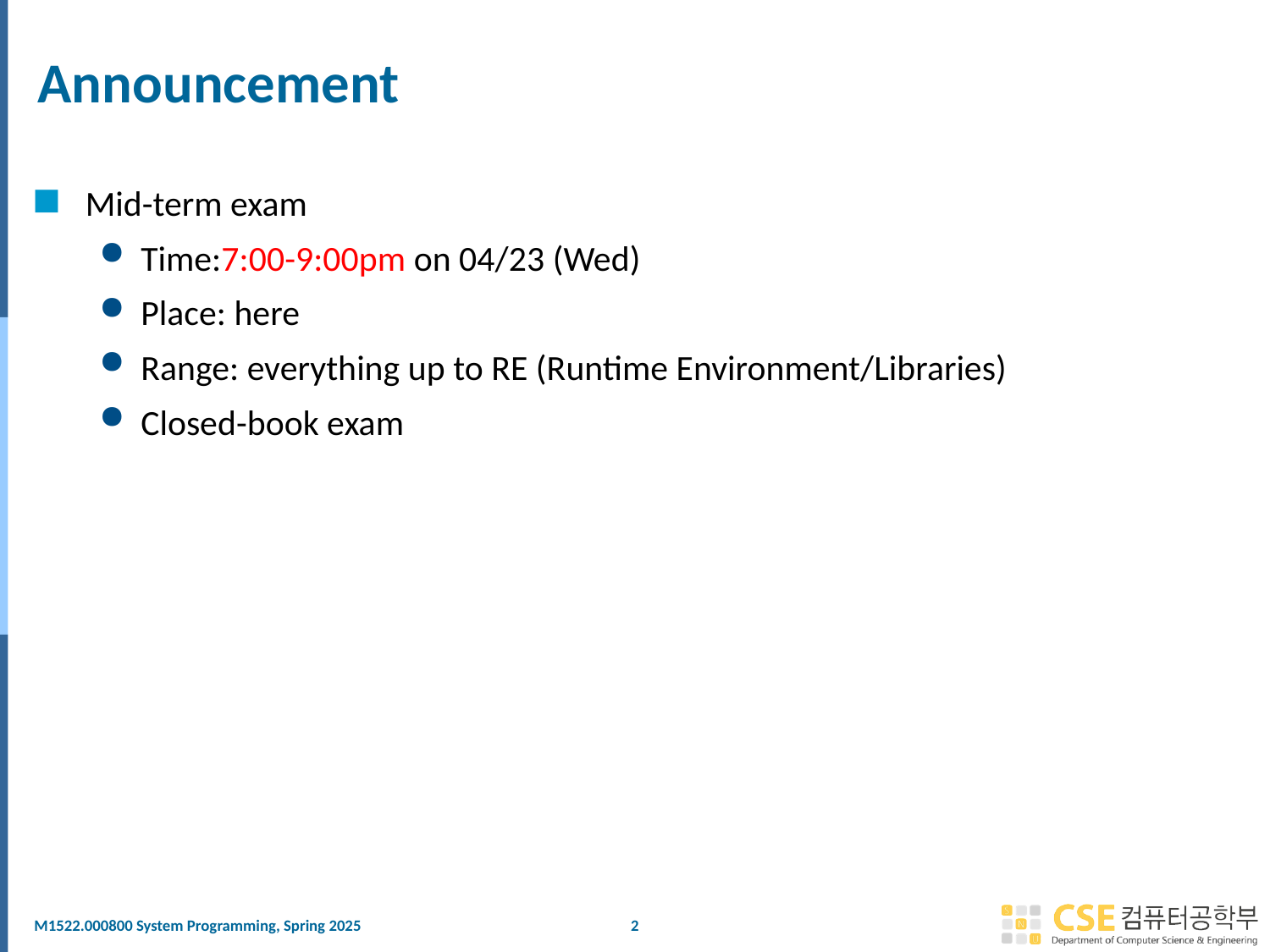

# Announcement
Mid-term exam
Time:7:00-9:00pm on 04/23 (Wed)
Place: here
Range: everything up to RE (Runtime Environment/Libraries)
Closed-book exam